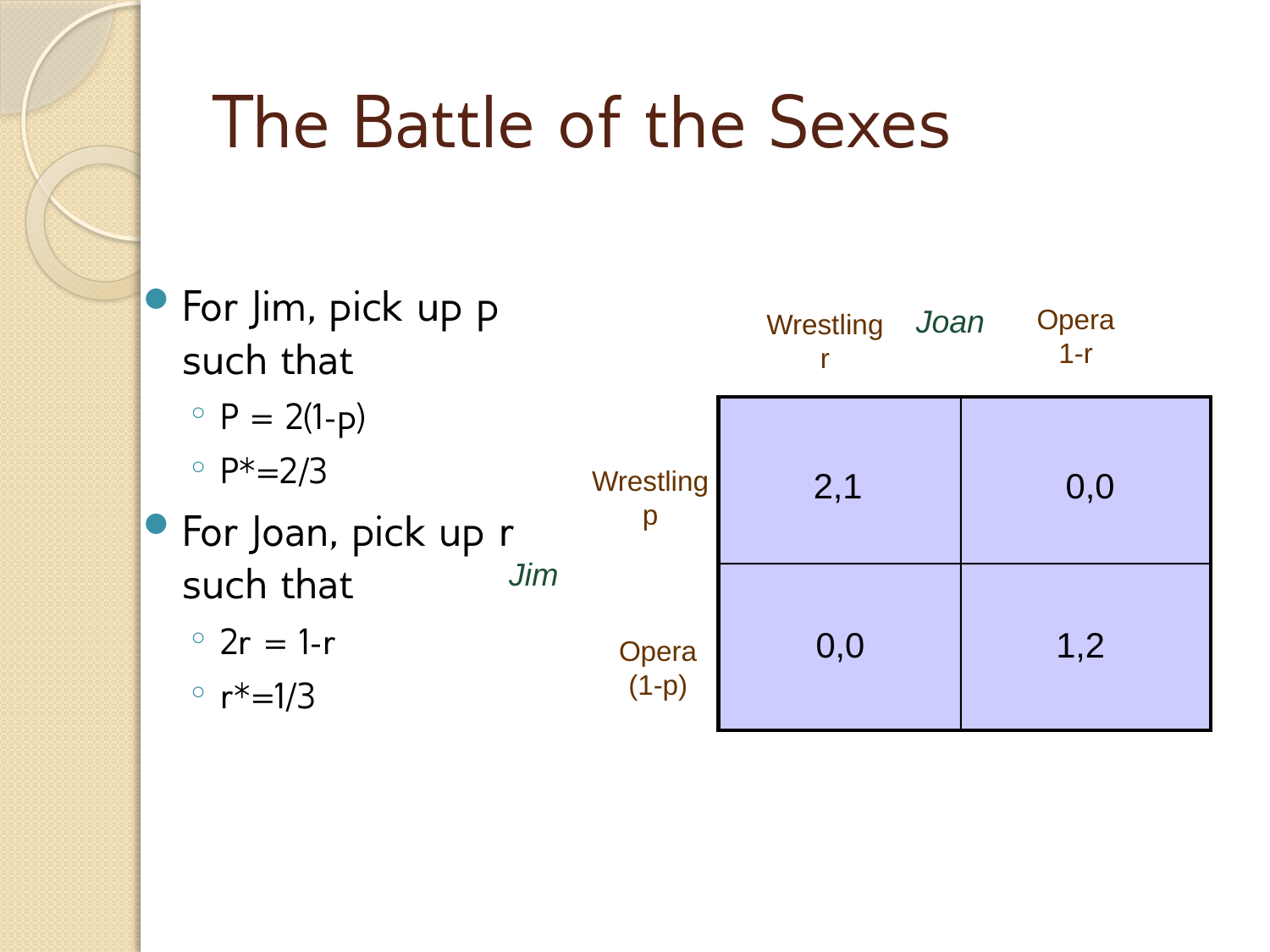

# The Battle of the Sexes
For Jim, pick up p such that
P = 2(1-p)
P*=2/3
For Joan, pick up r such that
2r = 1-r
r*=1/3
Joan
Opera
1-r
Wrestling
r

Wrestling
p
2,1
0,0
0,0
1,2
Jim

Opera
(1-p)